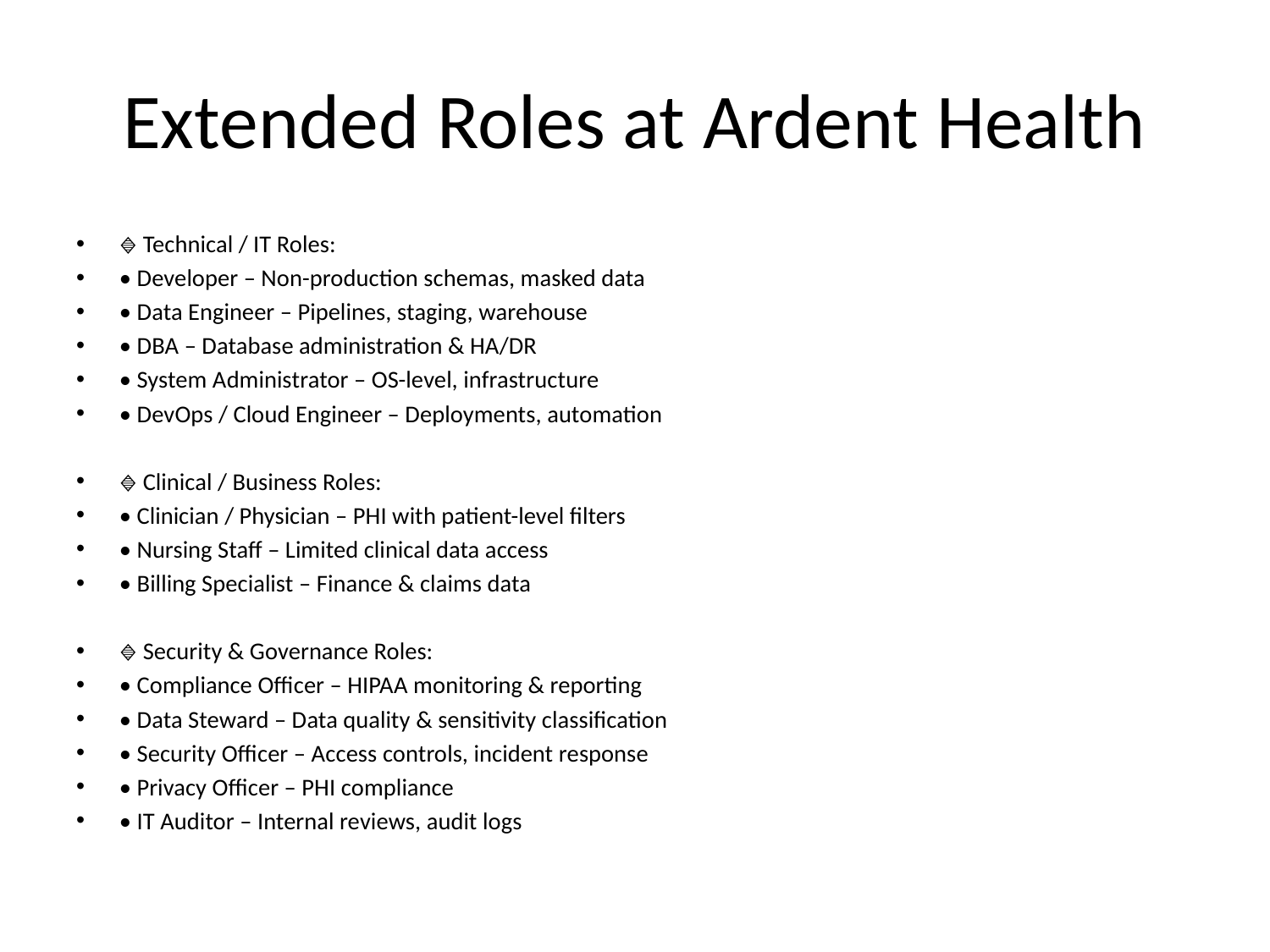

# Extended Roles at Ardent Health
🔹 Technical / IT Roles:
• Developer – Non-production schemas, masked data
• Data Engineer – Pipelines, staging, warehouse
• DBA – Database administration & HA/DR
• System Administrator – OS-level, infrastructure
• DevOps / Cloud Engineer – Deployments, automation

🔹 Clinical / Business Roles:
• Clinician / Physician – PHI with patient-level filters
• Nursing Staff – Limited clinical data access
• Billing Specialist – Finance & claims data

🔹 Security & Governance Roles:
• Compliance Officer – HIPAA monitoring & reporting
• Data Steward – Data quality & sensitivity classification
• Security Officer – Access controls, incident response
• Privacy Officer – PHI compliance
• IT Auditor – Internal reviews, audit logs